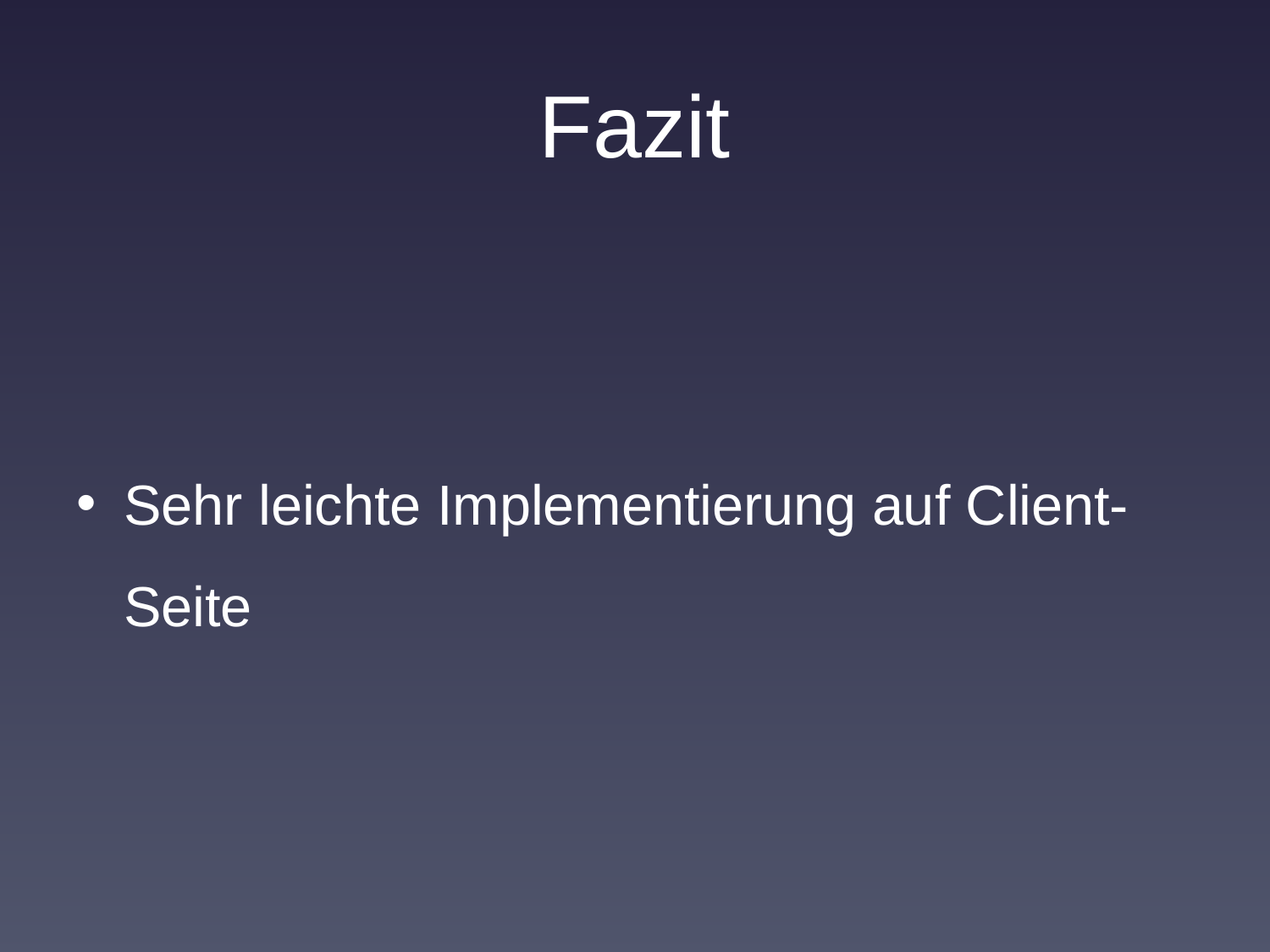

# Fazit
Sehr leichte Implementierung auf Client-Seite